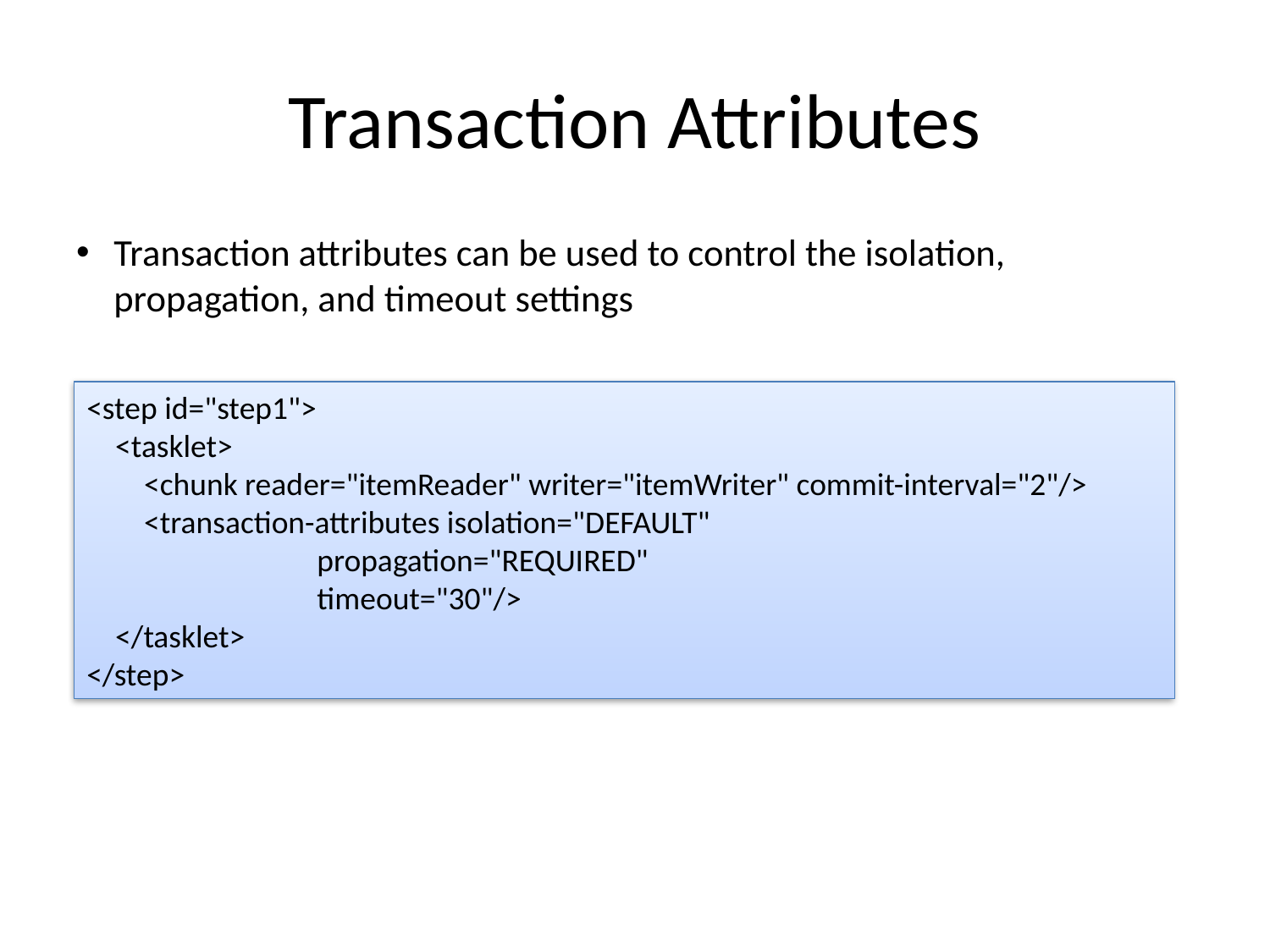

# Transaction Attributes
Transaction attributes can be used to control the isolation, propagation, and timeout settings
<step id="step1">
    <tasklet>
        <chunk reader="itemReader" writer="itemWriter" commit-interval="2"/>
        <transaction-attributes isolation="DEFAULT"
                                propagation="REQUIRED"
                                timeout="30"/>
    </tasklet>
</step>